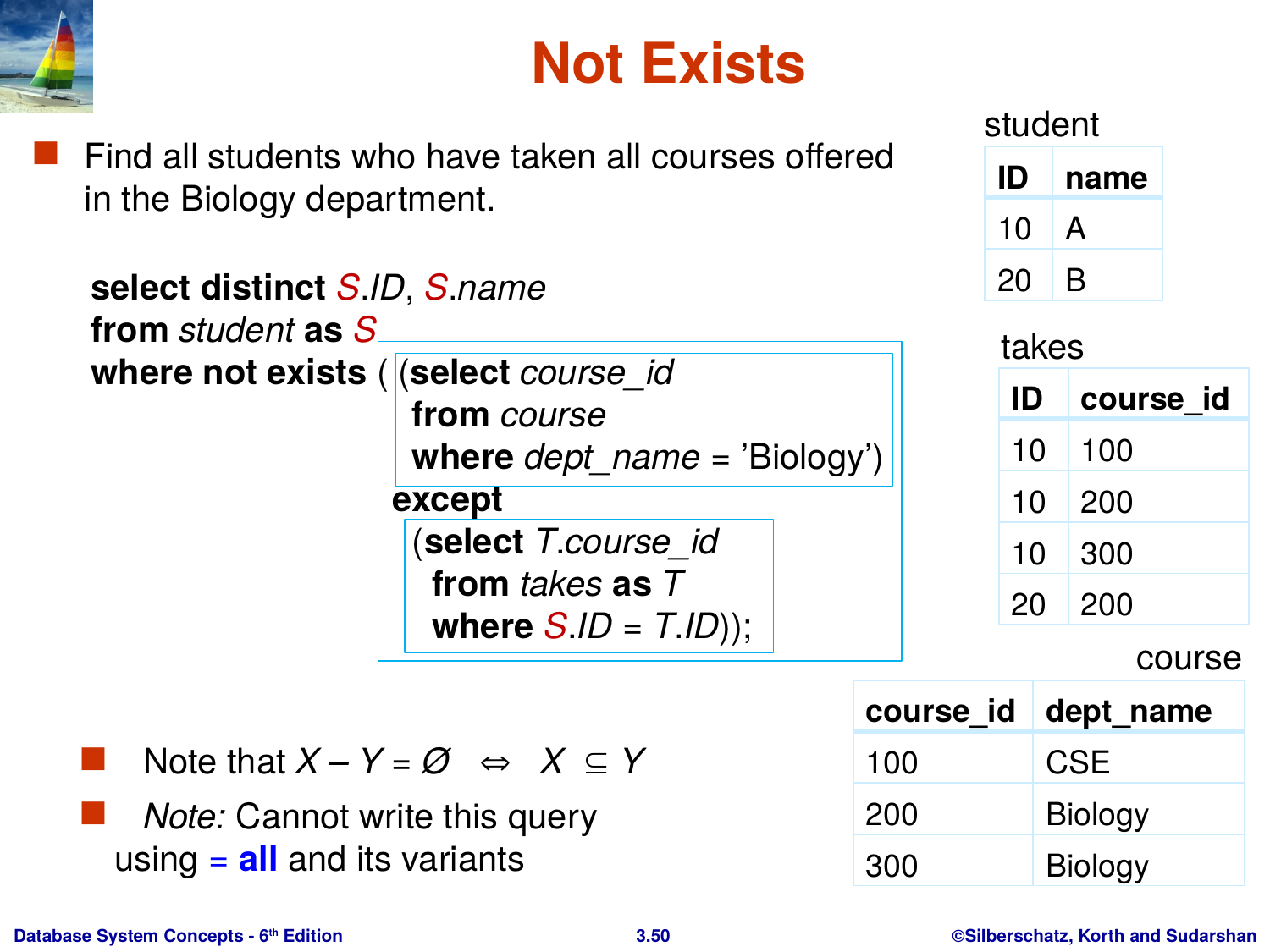

# Not Exists
student
Find all students who have taken all courses offered in the Biology department.
| ID | name |
| --- | --- |
| 10 | A |
| 20 | B |
select distinct S.ID, S.name
from student as S
where not exists ( (select course_id
                                 from course
                                 where dept_name = ’Biology’)
                               except
                                 (select T.course_id
                                   from takes as T
                                   where S.ID = T.ID));
takes

| ID | course\_id |
| --- | --- |
| 10 | 100 |
| 10 | 200 |
| 10 | 300 |
| 20 | 200 |

course
| course\_id | dept\_name |
| --- | --- |
| 100 | CSE |
| 200 | Biology |
| 300 | Biology |
   Note that X – Y = Ø   ⇔   X ⊆ Y
   Note: Cannot write this query using = all and its variants